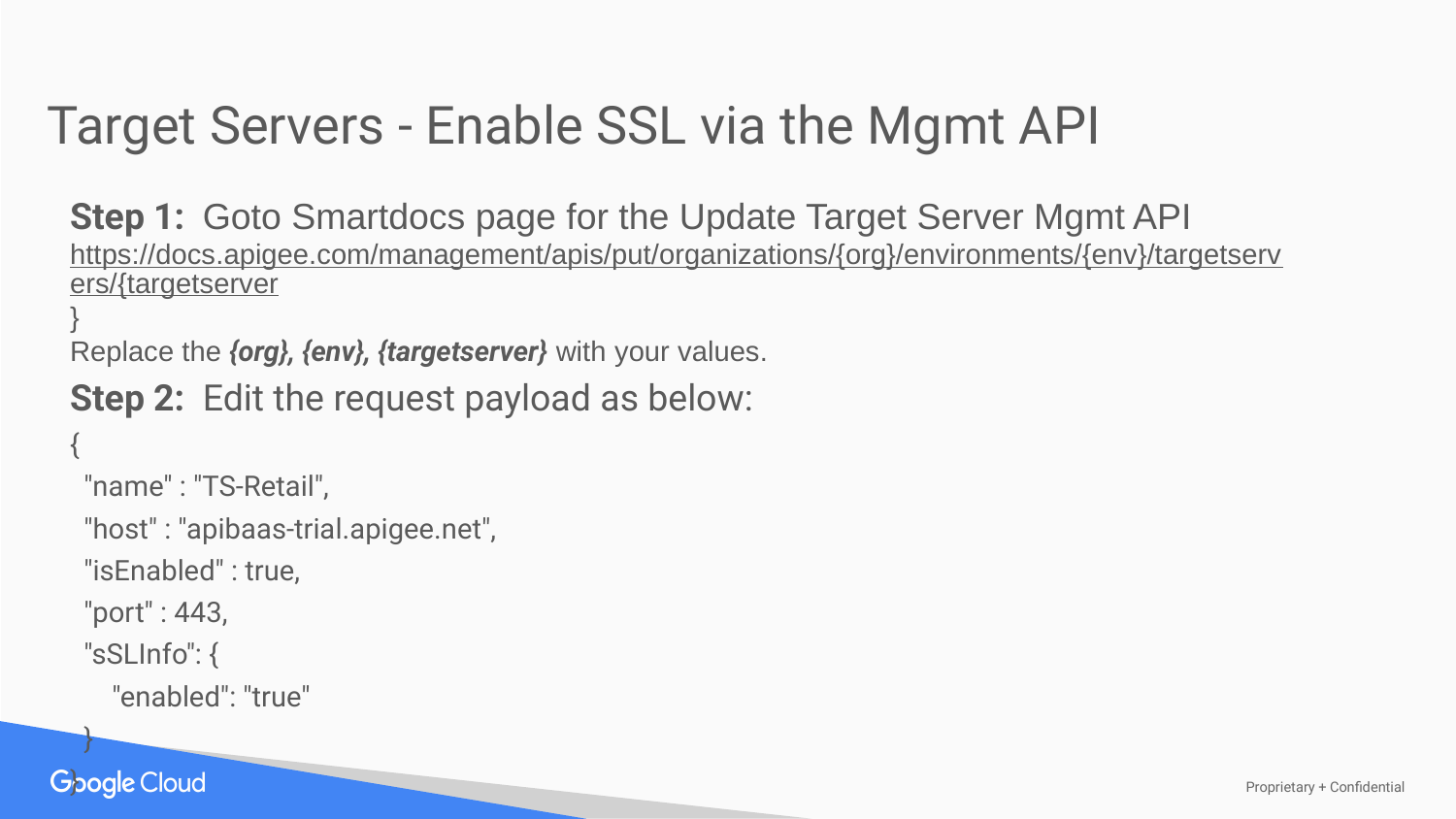

Target Servers - Enable SSL via the Mgmt API
Step 1:  Goto Smartdocs page for the Update Target Server Mgmt API
https://docs.apigee.com/management/apis/put/organizations/{org}/environments/{env}/targetservers/{targetserver}
Replace the {org}, {env}, {targetserver} with your values.
Step 2:  Edit the request payload as below:
{
  "name" : "TS-Retail",
  "host" : "apibaas-trial.apigee.net",
  "isEnabled" : true,
  "port" : 443,
  "sSLInfo": {
      "enabled": "true"
  }
}